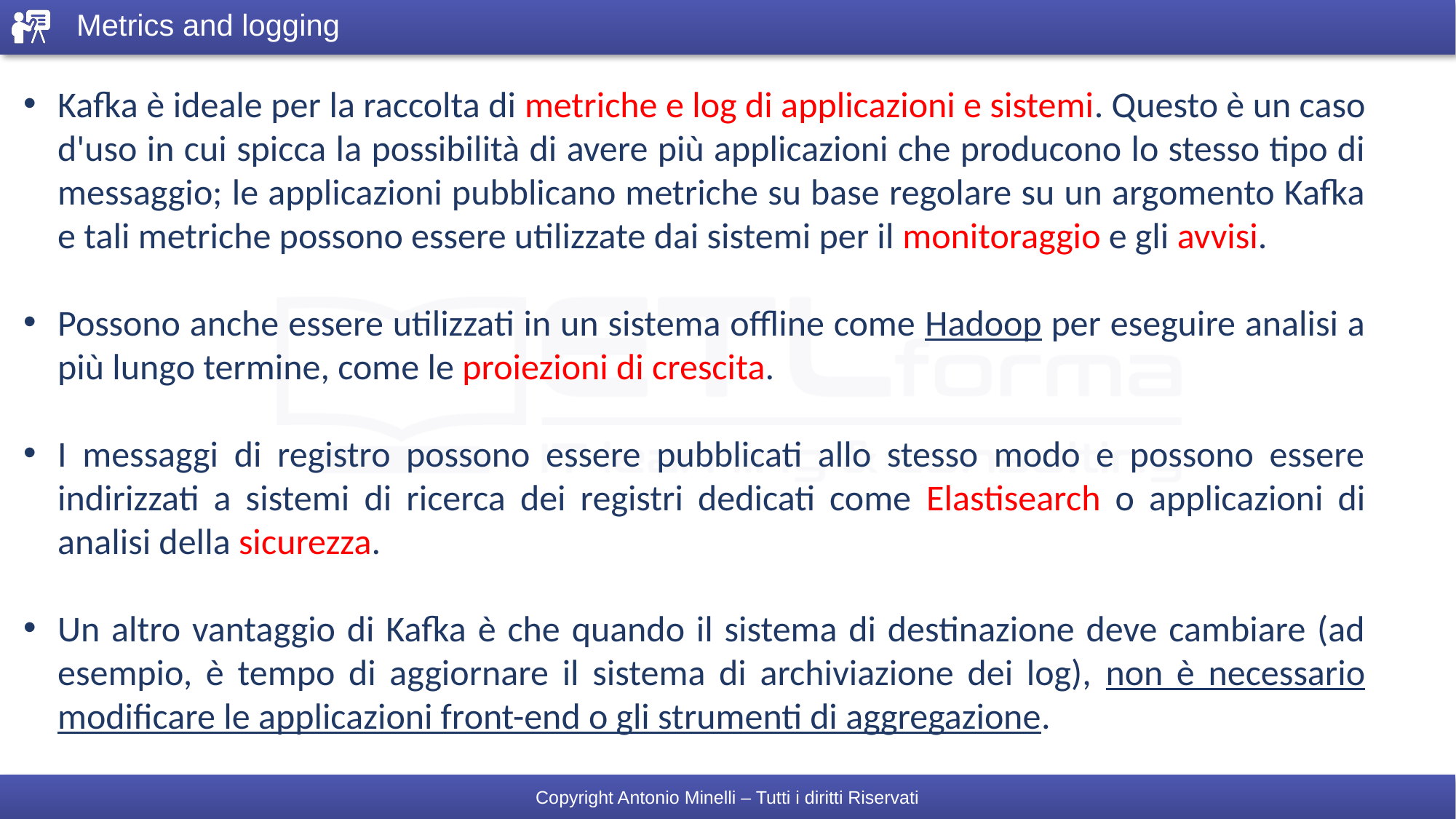

# Metrics and logging
Kafka è ideale per la raccolta di metriche e log di applicazioni e sistemi. Questo è un caso d'uso in cui spicca la possibilità di avere più applicazioni che producono lo stesso tipo di messaggio; le applicazioni pubblicano metriche su base regolare su un argomento Kafka e tali metriche possono essere utilizzate dai sistemi per il monitoraggio e gli avvisi.

Possono anche essere utilizzati in un sistema offline come Hadoop per eseguire analisi a più lungo termine, come le proiezioni di crescita.

I messaggi di registro possono essere pubblicati allo stesso modo e possono essere indirizzati a sistemi di ricerca dei registri dedicati come Elastisearch o applicazioni di analisi della sicurezza.

Un altro vantaggio di Kafka è che quando il sistema di destinazione deve cambiare (ad esempio, è tempo di aggiornare il sistema di archiviazione dei log), non è necessario modificare le applicazioni front-end o gli strumenti di aggregazione.